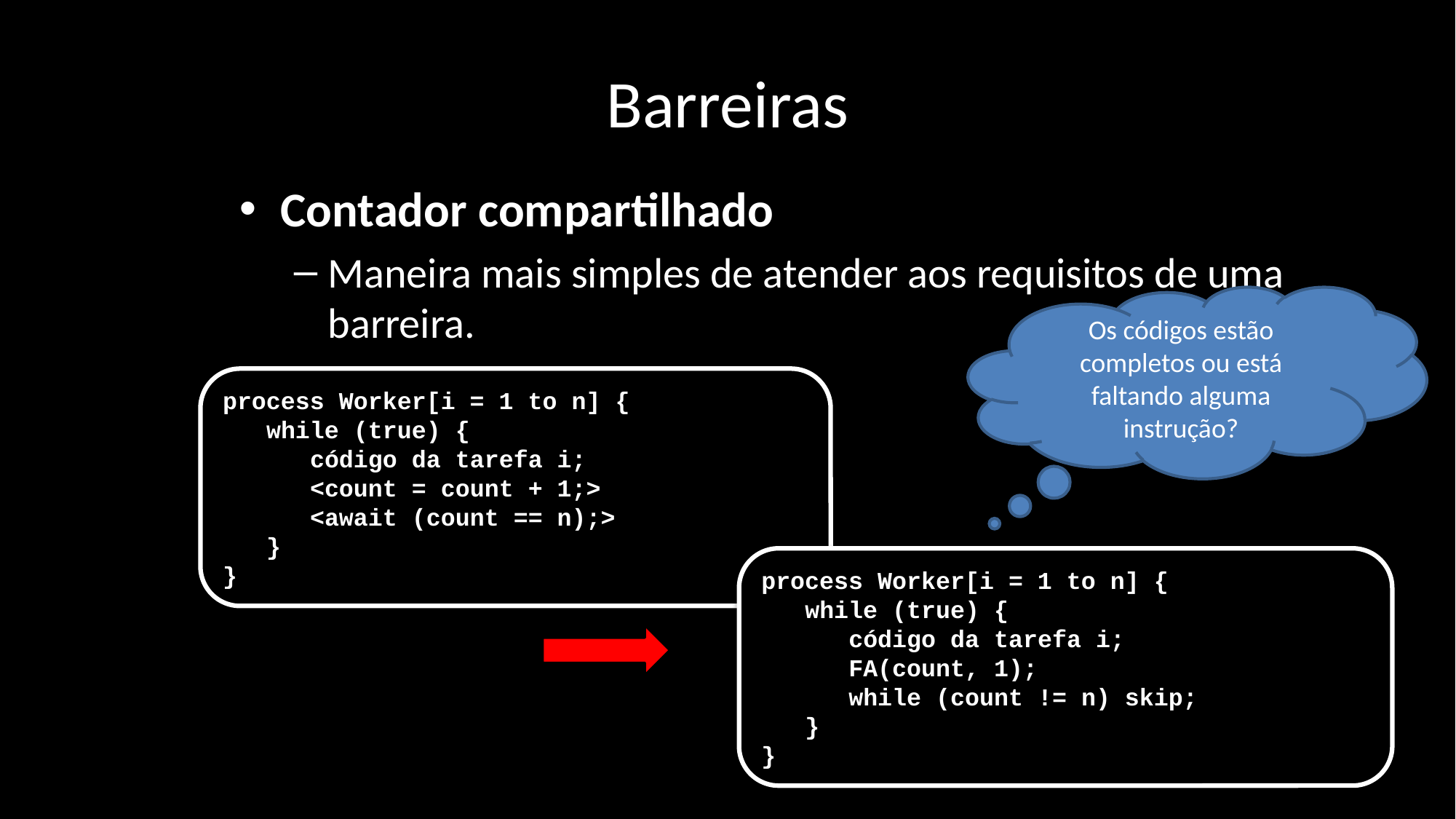

# Barreiras
Contador compartilhado
Maneira mais simples de atender aos requisitos de uma barreira.

Os códigos estão completos ou está faltando alguma instrução?
process Worker[i = 1 to n] {
   while (true) {
      código da tarefa i;
      <count = count + 1;>
      <await (count == n);>
   }
}
process Worker[i = 1 to n] {
   while (true) {
      código da tarefa i;
      FA(count, 1);
      while (count != n) skip;
   }
}